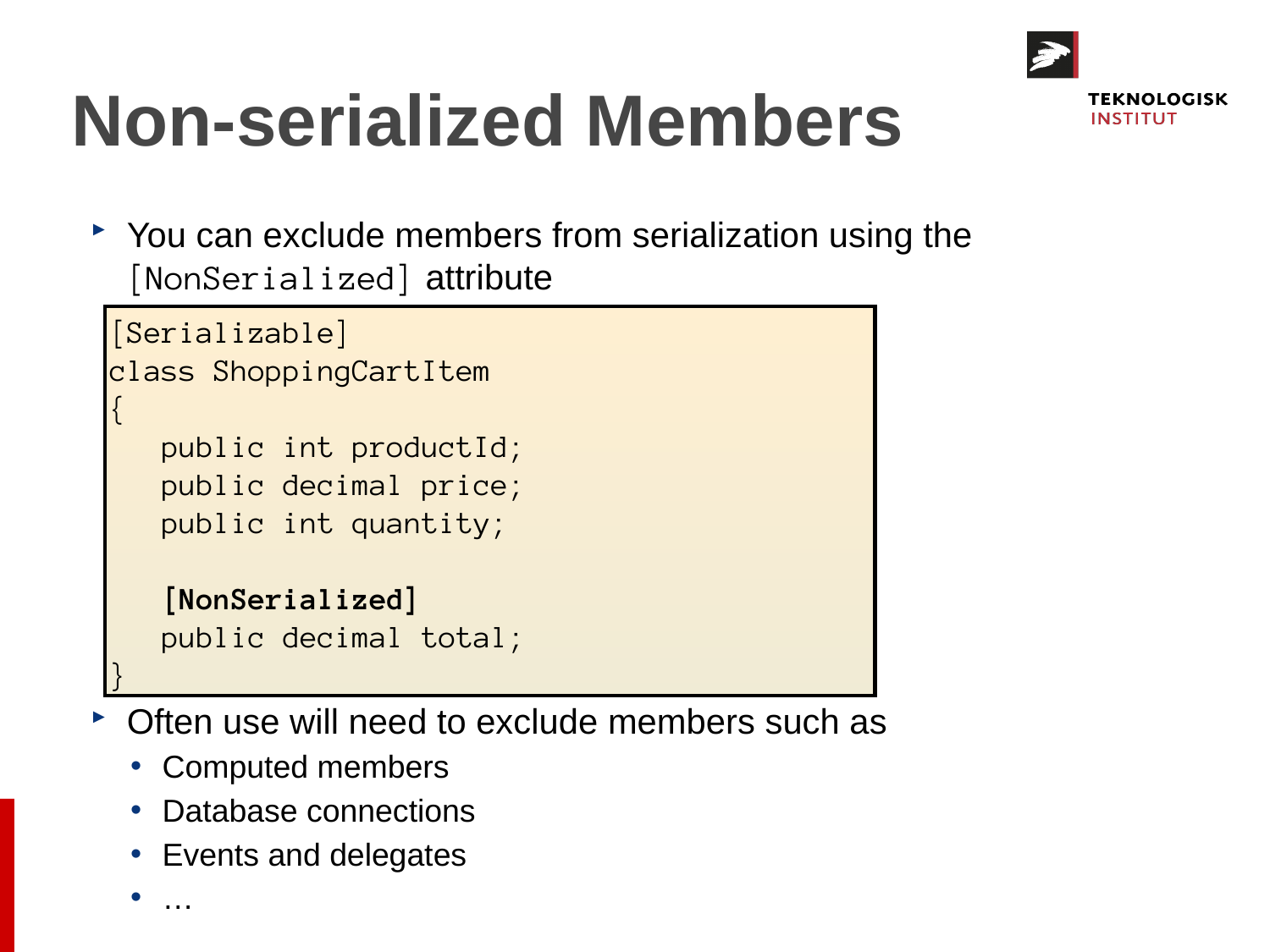

# Non-serialized Members
You can exclude members from serialization using the [NonSerialized] attribute

Often use will need to exclude members such as
Computed members
Database connections
Events and delegates
…
[Serializable]
class ShoppingCartItem
{
   public int productId;
   public decimal price;
   public int quantity;

   [NonSerialized]
   public decimal total;
}